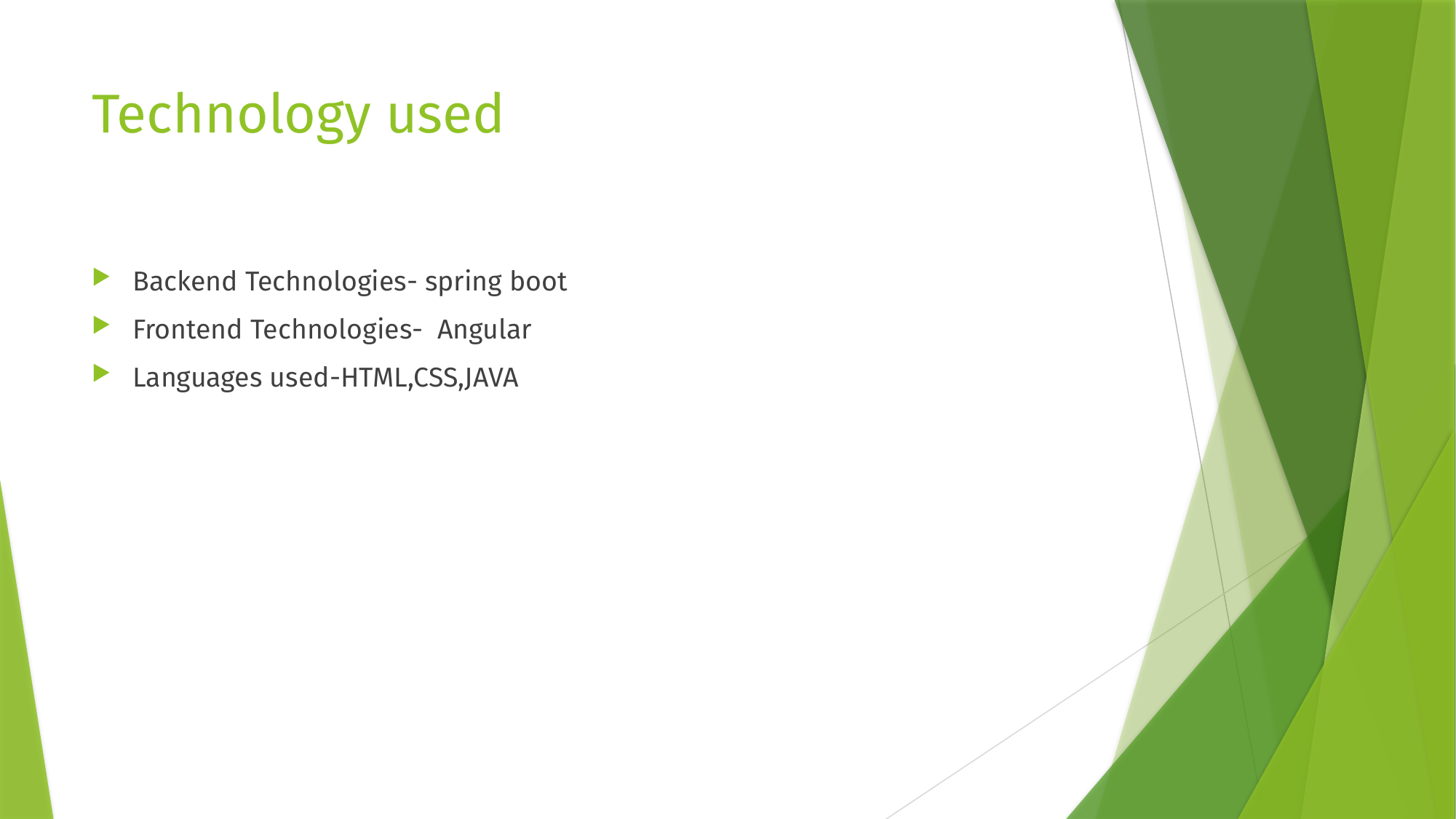

# Technology used
Backend Technologies- spring boot
Frontend Technologies-  Angular
Languages used-HTML,CSS,JAVA